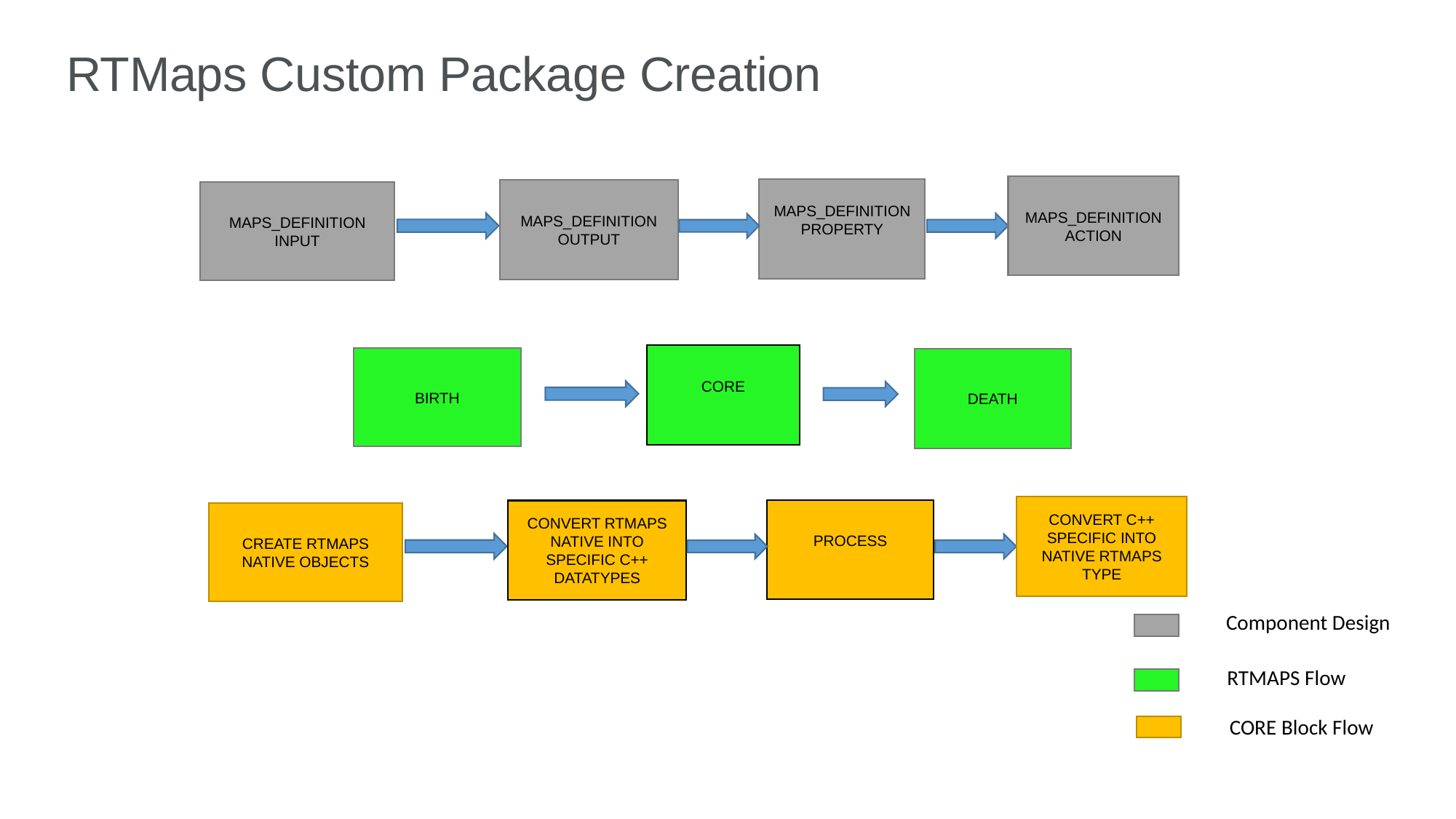

RTMaps Custom Package Creation

MAPS_DEFINITION ACTION
MAPS_DEFINITION PROPERTY

MAPS_DEFINITION OUTPUT
MAPS_DEFINITION INPUT

CORE

BIRTH
DEATH

CONVERT C++ SPECIFIC INTO NATIVE RTMAPS TYPE
PROCESS

CONVERT RTMAPS NATIVE INTO SPECIFIC C++ DATATYPES
CREATE RTMAPS NATIVE OBJECTS

Component Design

RTMAPS Flow

CORE Block Flow